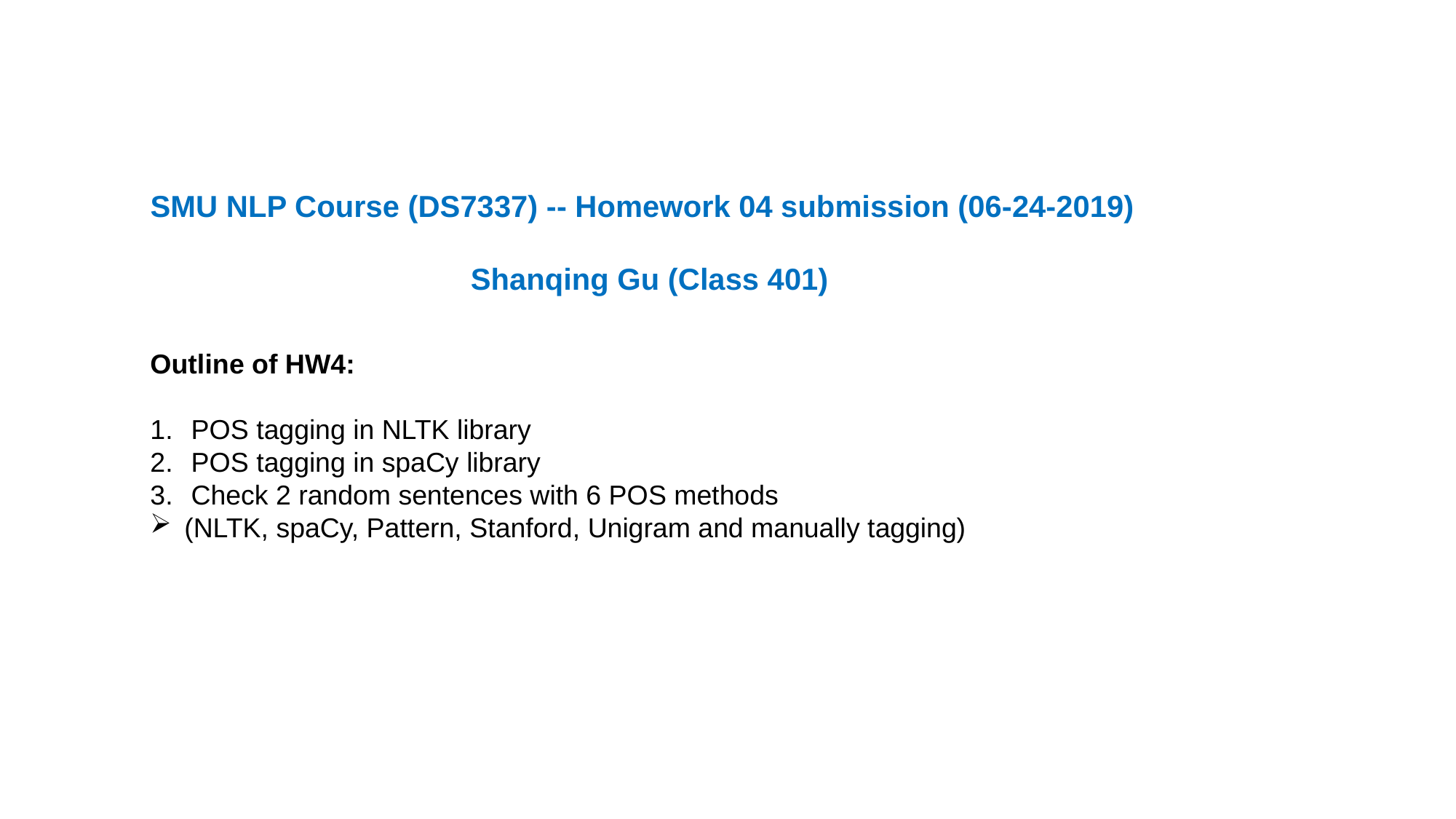

SMU NLP Course (DS7337) -- Homework 04 submission (06-24-2019)

Shanqing Gu (Class 401)
Outline of HW4:

POS tagging in NLTK library
POS tagging in spaCy library
Check 2 random sentences with 6 POS methods
(NLTK, spaCy, Pattern, Stanford, Unigram and manually tagging)